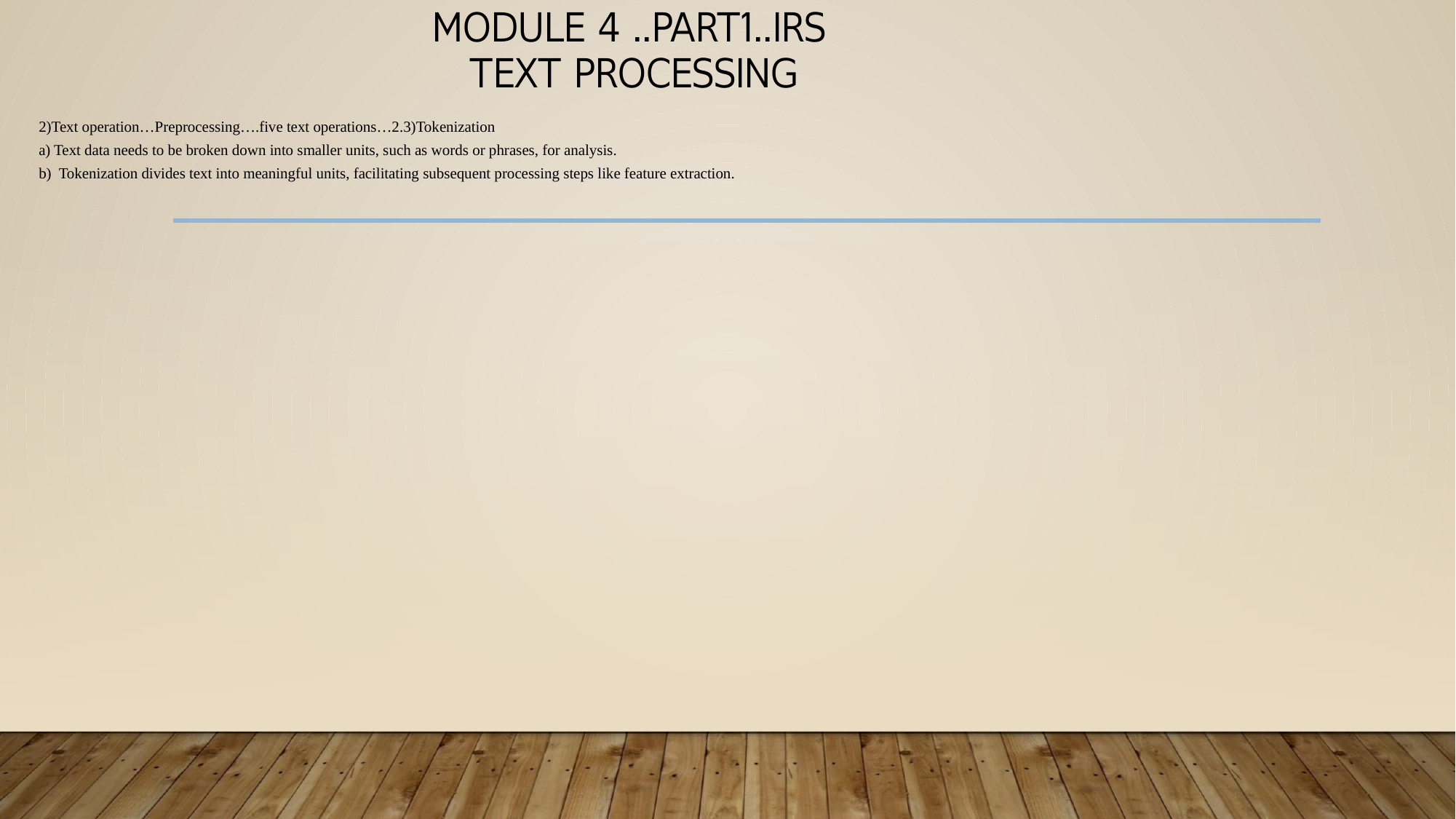

# MODULE 4 ..PART1..IRS TEXT PROCESSING

2)Text operation…Preprocessing….five text operations…2.3)Tokenization
a) Text data needs to be broken down into smaller units, such as words or phrases, for analysis.
b)  Tokenization divides text into meaningful units, facilitating subsequent processing steps like feature extraction.